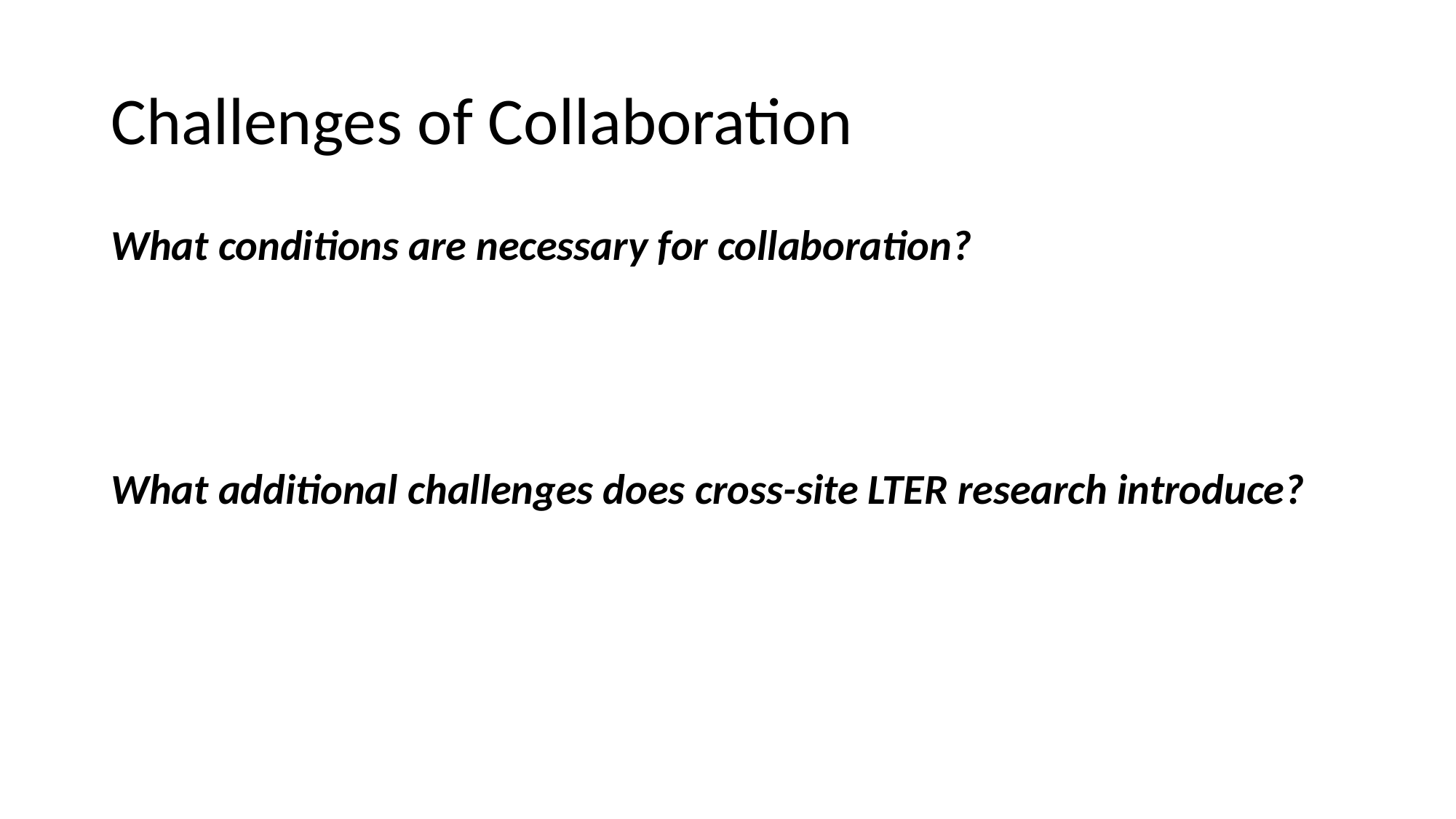

# Challenges of Collaboration
What conditions are necessary for collaboration?

What additional challenges does cross-site LTER research introduce?